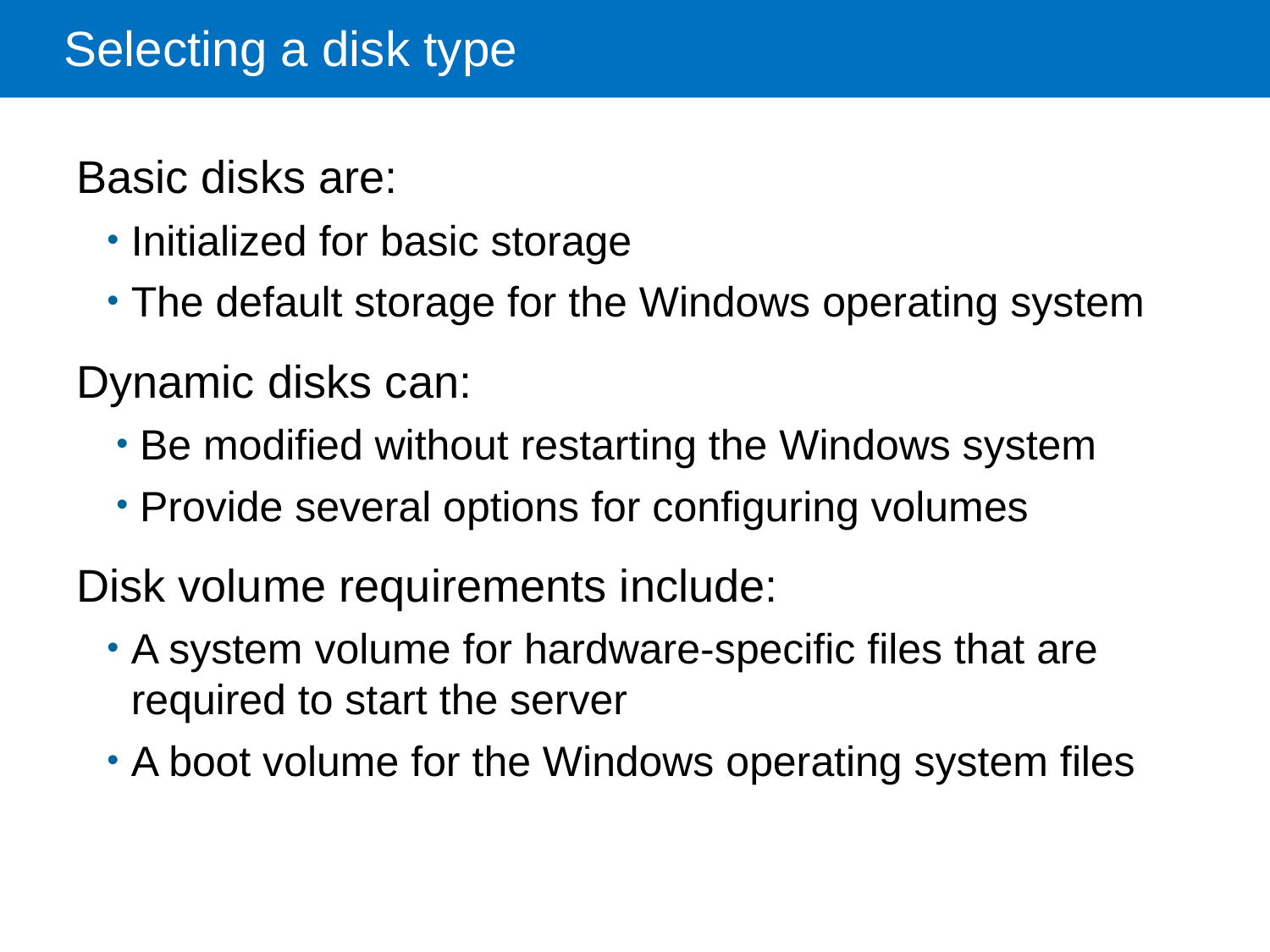

# Selecting a disk type
Basic disks are:
Initialized for basic storage
The default storage for the Windows operating system
Dynamic disks can:
Be modified without restarting the Windows system
Provide several options for configuring volumes
Disk volume requirements include:
A system volume for hardware-specific files that are required to start the server
A boot volume for the Windows operating system files